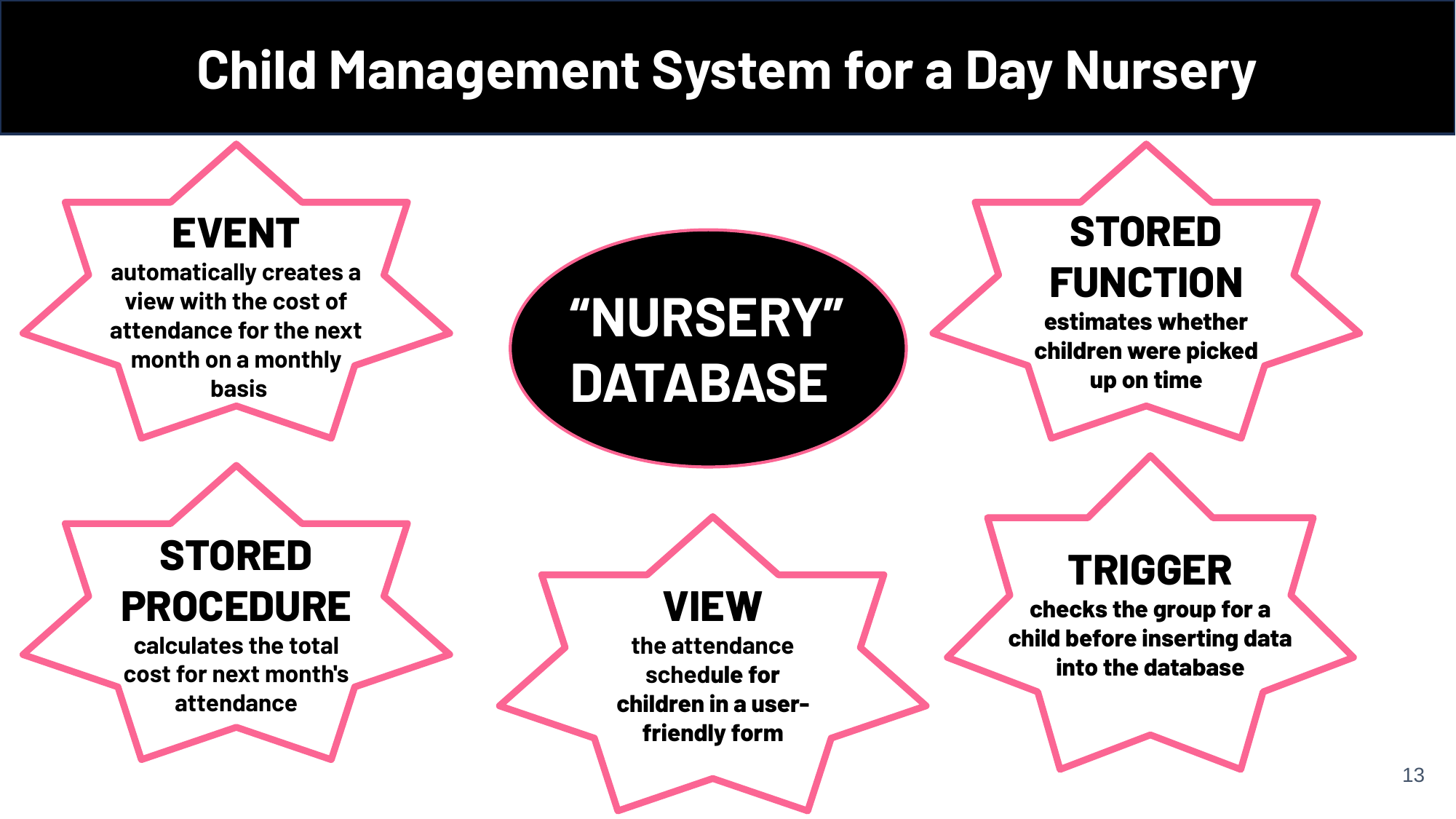

# Child Management System for a Day Nursery

STORED FUNCTION
estimates whether children were picked up on time
EVENT
automatically creates a view with the cost of attendance for the next month on a monthly
 basis

“NURSERY”
DATABASE

STORED PROCEDURE
calculates the total cost for next month's attendance
TRIGGER
checks the group for a child before inserting data into the database
VIEW
the attendance schedule for children in a user-friendly form
13